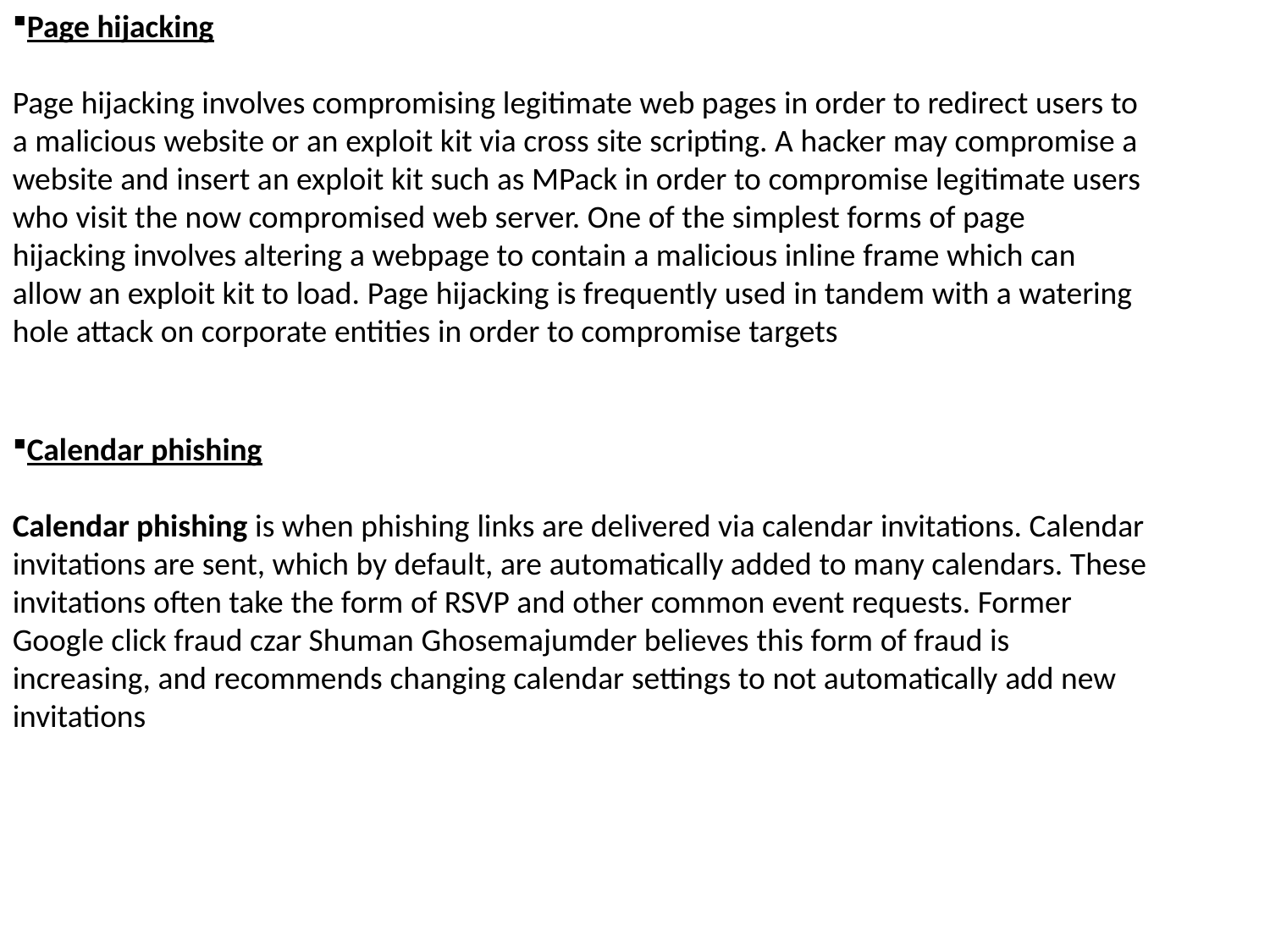

Page hijacking

Page hijacking involves compromising legitimate web pages in order to redirect users to a malicious website or an exploit kit via cross site scripting. A hacker may compromise a website and insert an exploit kit such as MPack in order to compromise legitimate users who visit the now compromised web server. One of the simplest forms of page hijacking involves altering a webpage to contain a malicious inline frame which can allow an exploit kit to load. Page hijacking is frequently used in tandem with a watering hole attack on corporate entities in order to compromise targets

Calendar phishing

Calendar phishing is when phishing links are delivered via calendar invitations. Calendar invitations are sent, which by default, are automatically added to many calendars. These invitations often take the form of RSVP and other common event requests. Former Google click fraud czar Shuman Ghosemajumder believes this form of fraud is increasing, and recommends changing calendar settings to not automatically add new invitations